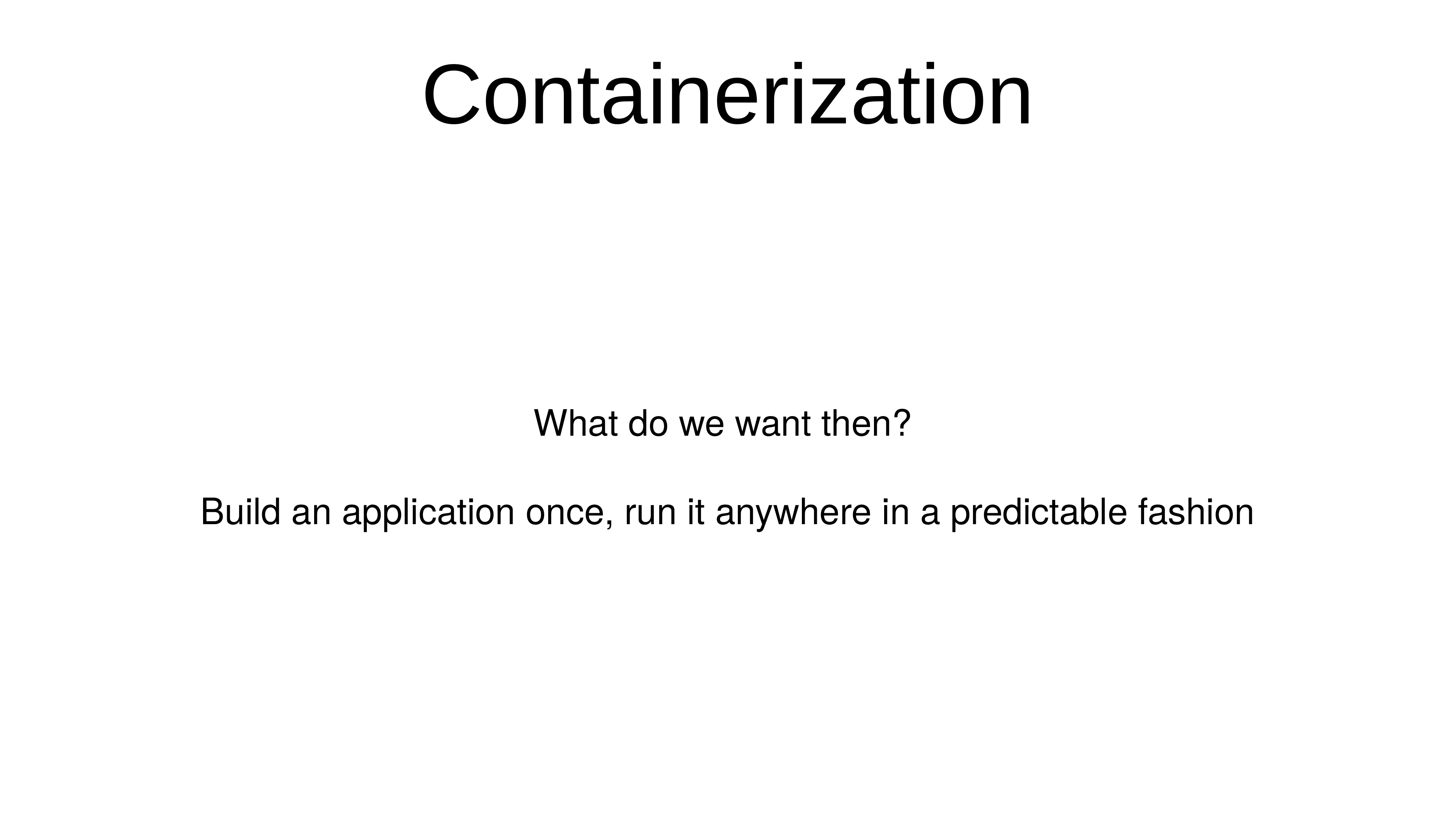

# Containerization
What do we want then?
Build an application once, run it anywhere in a predictable fashion